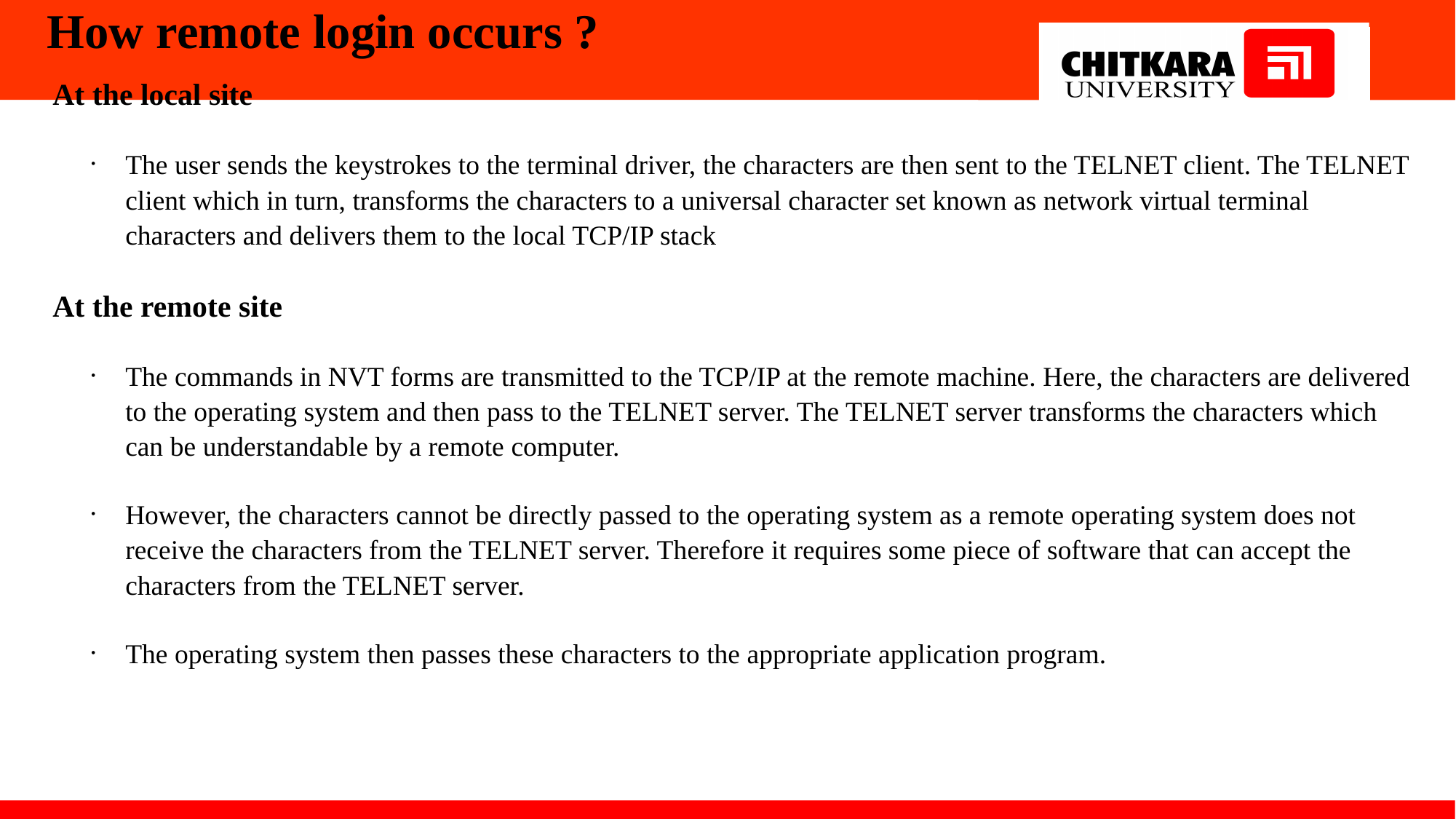

# How remote login occurs ?
At the local site
The user sends the keystrokes to the terminal driver, the characters are then sent to the TELNET client. The TELNET client which in turn, transforms the characters to a universal character set known as network virtual terminal characters and delivers them to the local TCP/IP stack
At the remote site
The commands in NVT forms are transmitted to the TCP/IP at the remote machine. Here, the characters are delivered to the operating system and then pass to the TELNET server. The TELNET server transforms the characters which can be understandable by a remote computer.
However, the characters cannot be directly passed to the operating system as a remote operating system does not receive the characters from the TELNET server. Therefore it requires some piece of software that can accept the characters from the TELNET server.
The operating system then passes these characters to the appropriate application program.